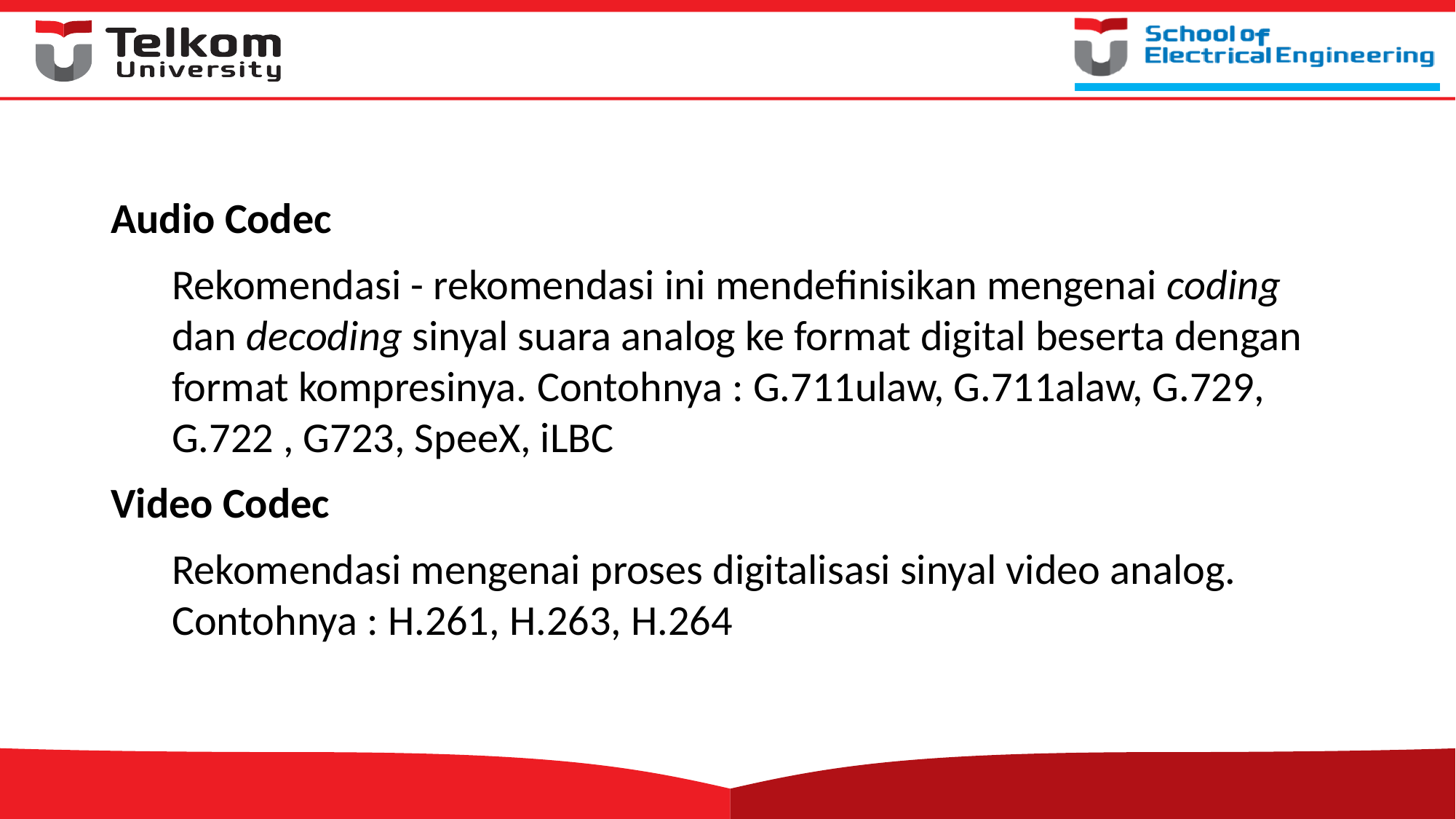

Audio Codec
Rekomendasi - rekomendasi ini mendefinisikan mengenai coding dan decoding sinyal suara analog ke format digital beserta dengan format kompresinya. Contohnya : G.711ulaw, G.711alaw, G.729, G.722 , G723, SpeeX, iLBC
Video Codec
Rekomendasi mengenai proses digitalisasi sinyal video analog. Contohnya : H.261, H.263, H.264